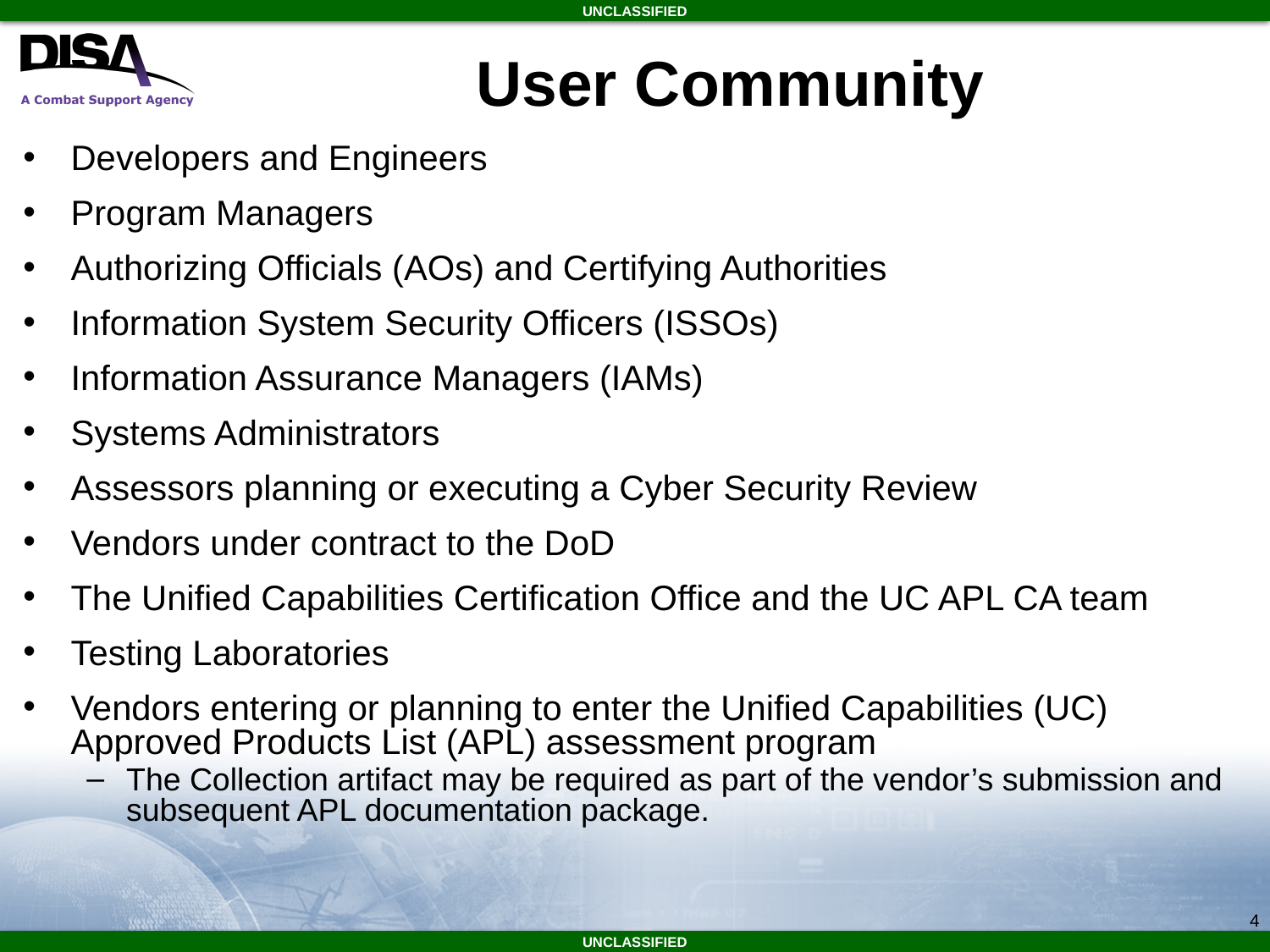

# User Community
Developers and Engineers
Program Managers
Authorizing Officials (AOs) and Certifying Authorities
Information System Security Officers (ISSOs)
Information Assurance Managers (IAMs)
Systems Administrators
Assessors planning or executing a Cyber Security Review
Vendors under contract to the DoD
The Unified Capabilities Certification Office and the UC APL CA team
Testing Laboratories
Vendors entering or planning to enter the Unified Capabilities (UC)  Approved Products List (APL) assessment program
The Collection artifact may be required as part of the vendor’s submission and subsequent APL documentation package.
4